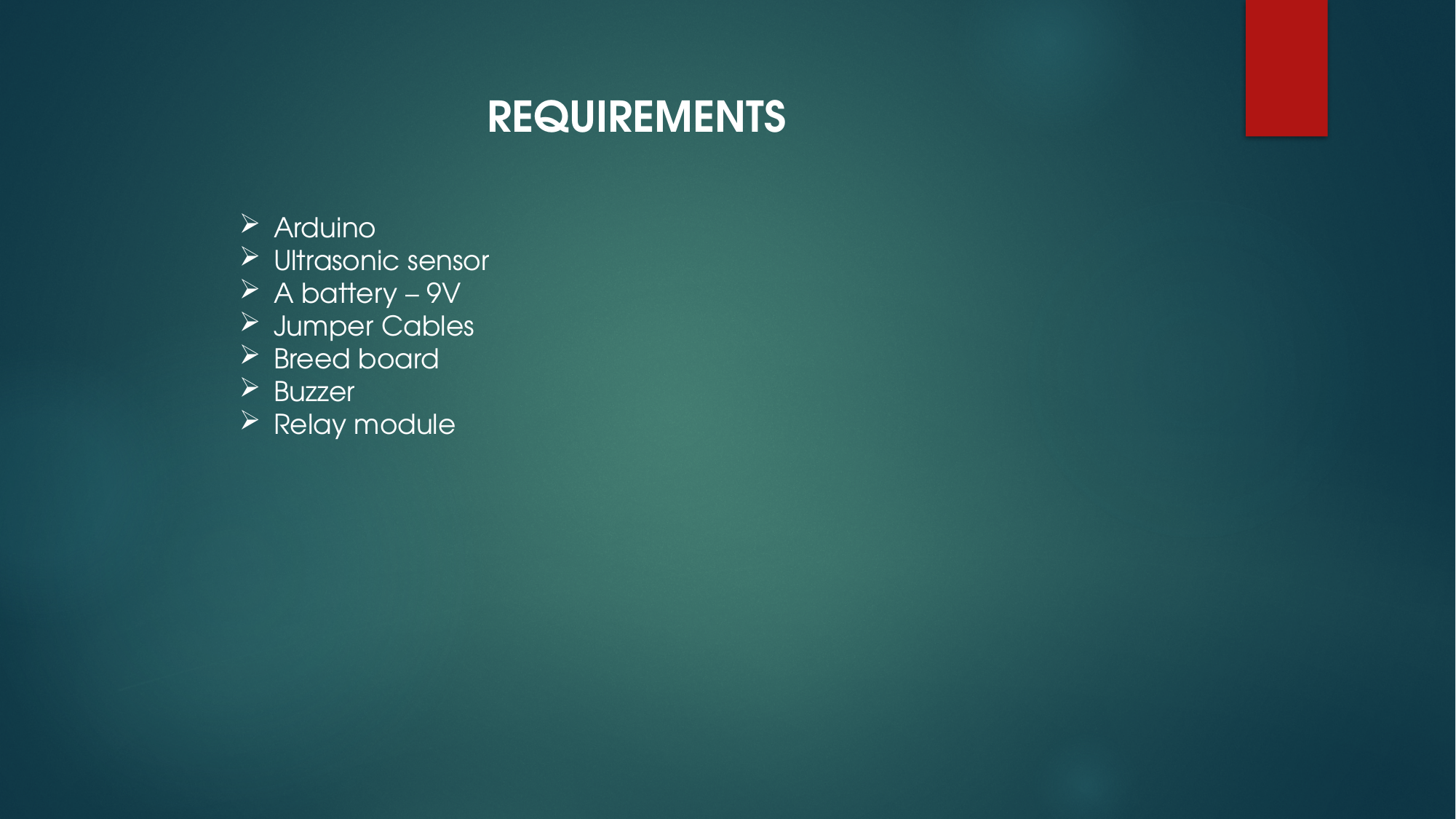

REQUIREMENTS
Arduino
Ultrasonic sensor
A battery – 9V
Jumper Cables
Breed board
Buzzer
Relay module